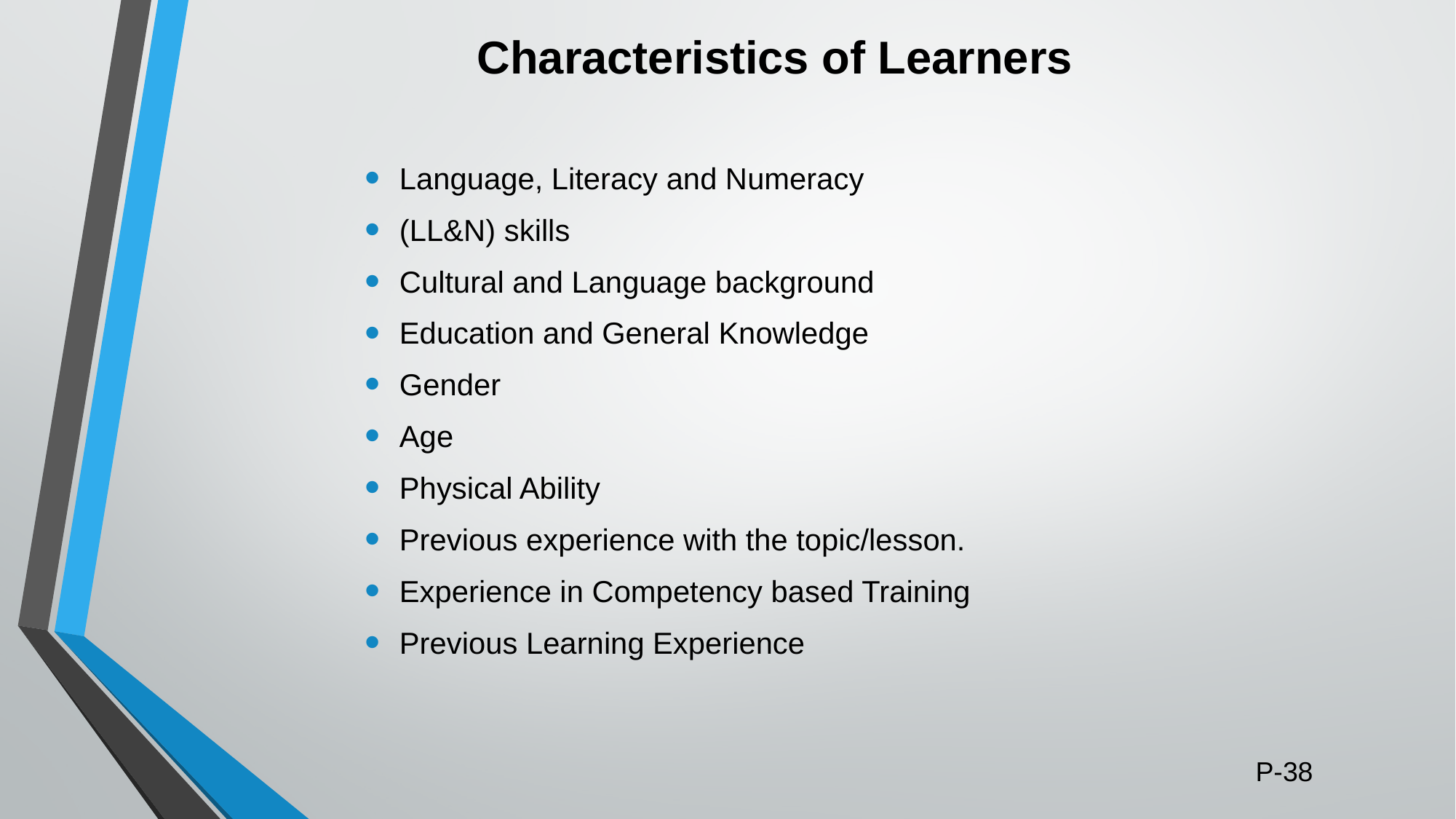

# Characteristics of Learners
Language, Literacy and Numeracy
(LL&N) skills
Cultural and Language background
Education and General Knowledge
Gender
Age
Physical Ability
Previous experience with the topic/lesson.
Experience in Competency based Training
Previous Learning Experience
P-38